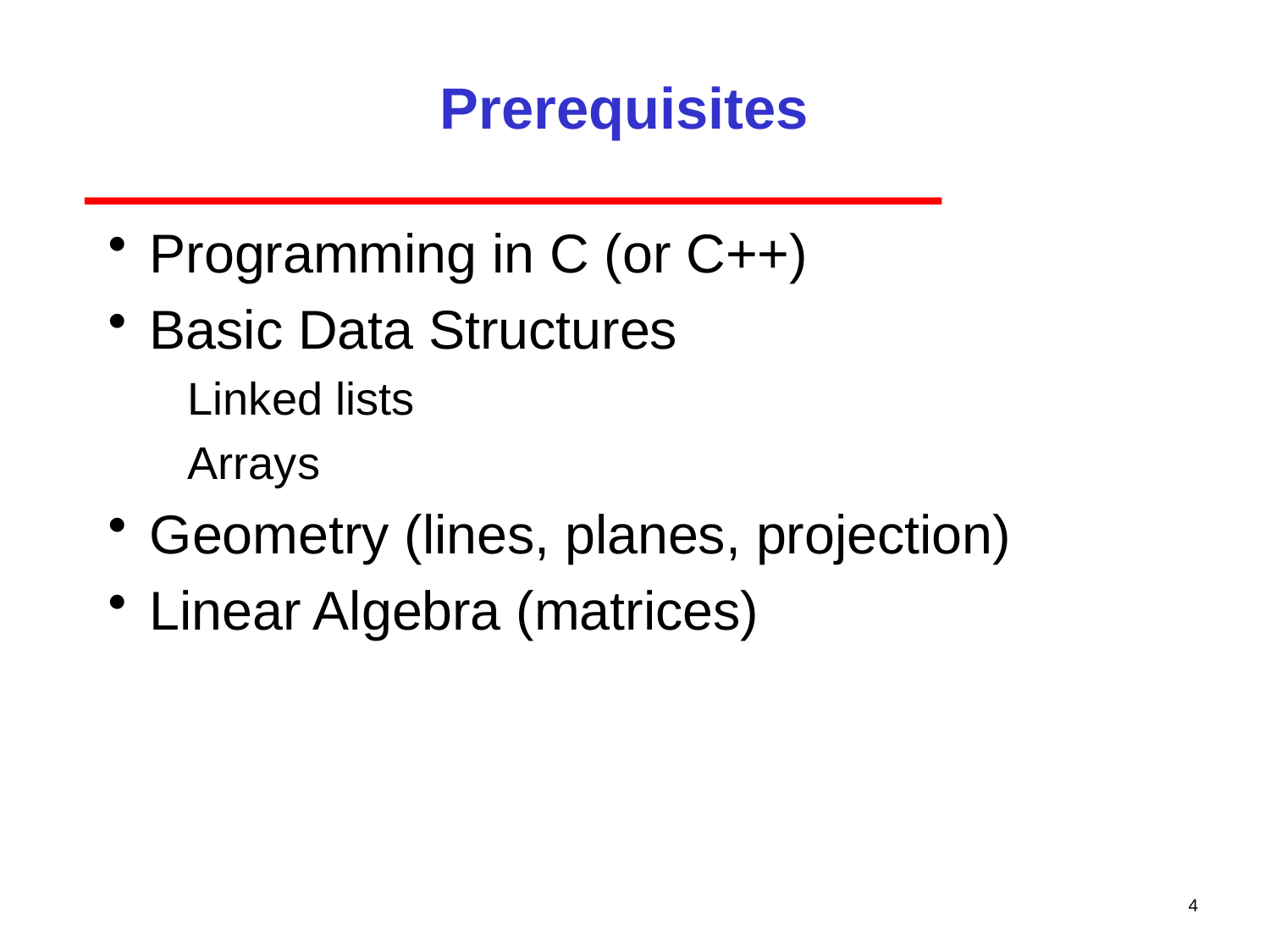

# Prerequisites
 Programming in C (or C++)
 Basic Data Structures
Linked lists
Arrays
 Geometry (lines, planes, projection)
 Linear Algebra (matrices)
4